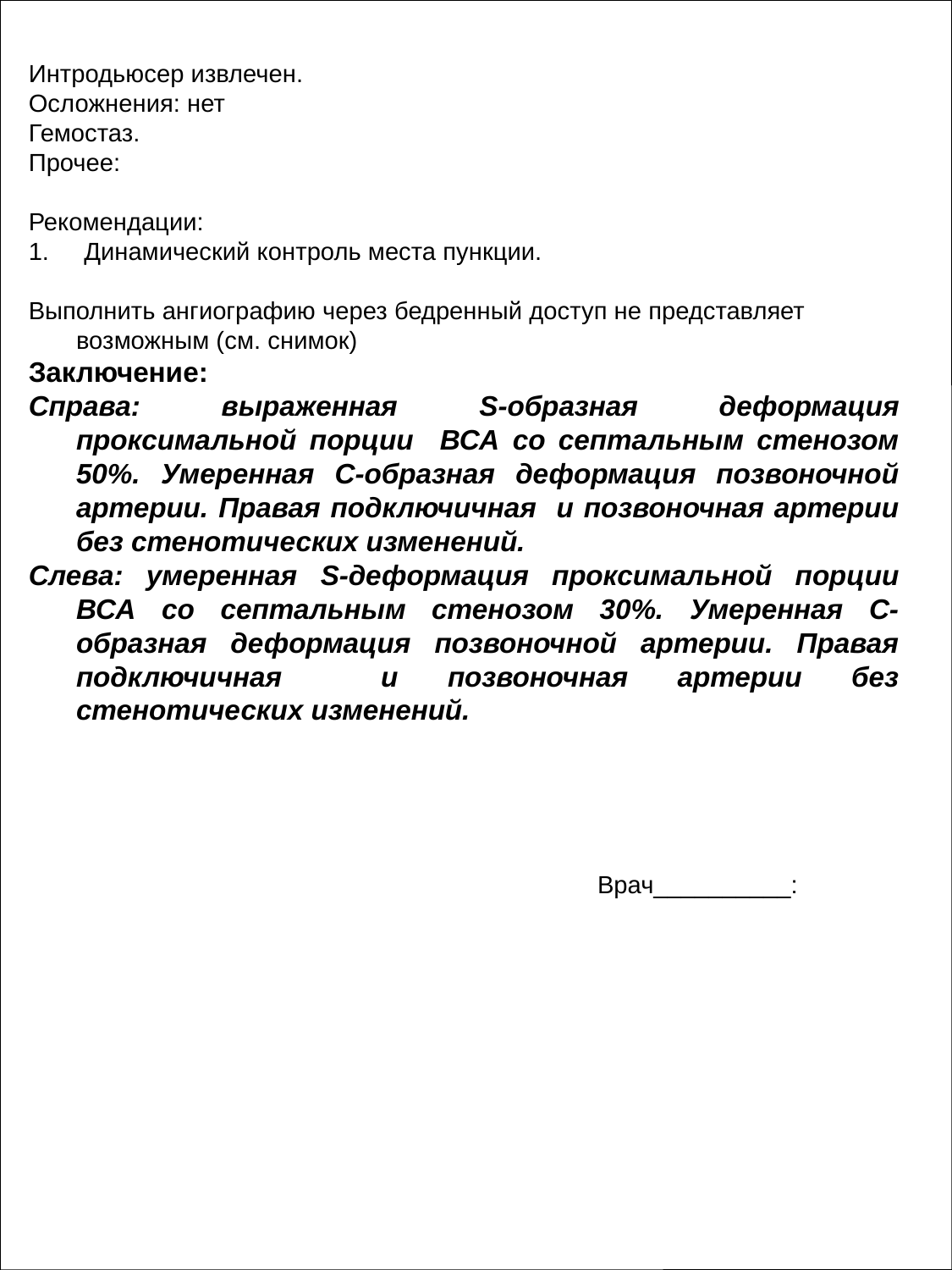

Интродьюсер извлечен.
Осложнения: нет
Гемостаз.
Прочее:

Рекомендации:
1.     Динамический контроль места пункции.

Выполнить ангиографию через бедренный доступ не представляет возможным (см. снимок)
Заключение:
Справа: выраженная S-образная деформация проксимальной порции  ВСА со септальным стенозом 50%. Умеренная С-образная деформация позвоночной артерии. Правая подключичная  и позвоночная артерии без стенотических изменений.
Слева: умеренная S-деформация проксимальной порции ВСА со септальным стенозом 30%. Умеренная С-образная деформация позвоночной артерии. Правая подключичная  и позвоночная артерии без стенотических изменений.

Врач__________: